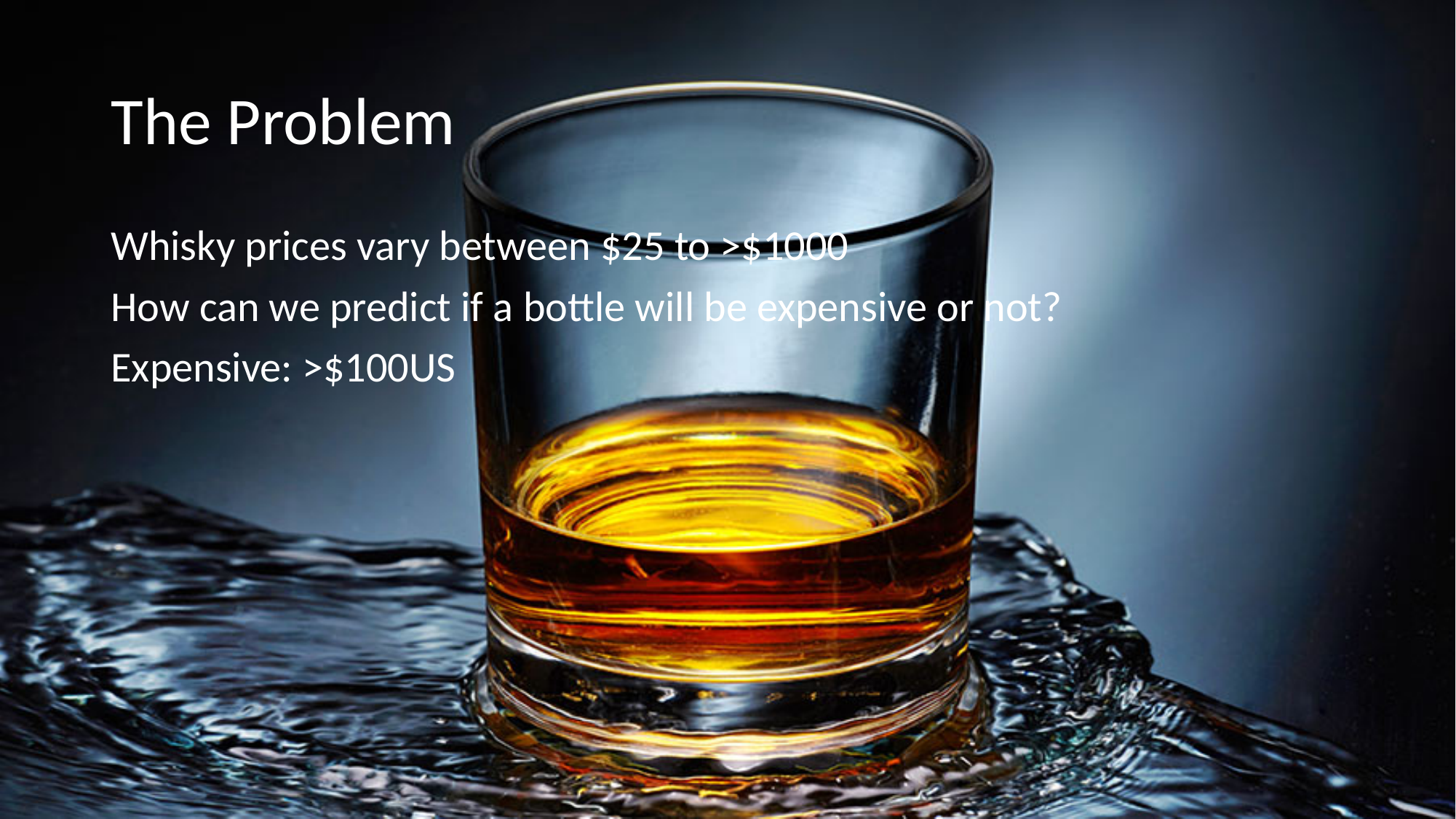

# The Problem
Whisky prices vary between $25 to >$1000
How can we predict if a bottle will be expensive or not?
Expensive: >$100US